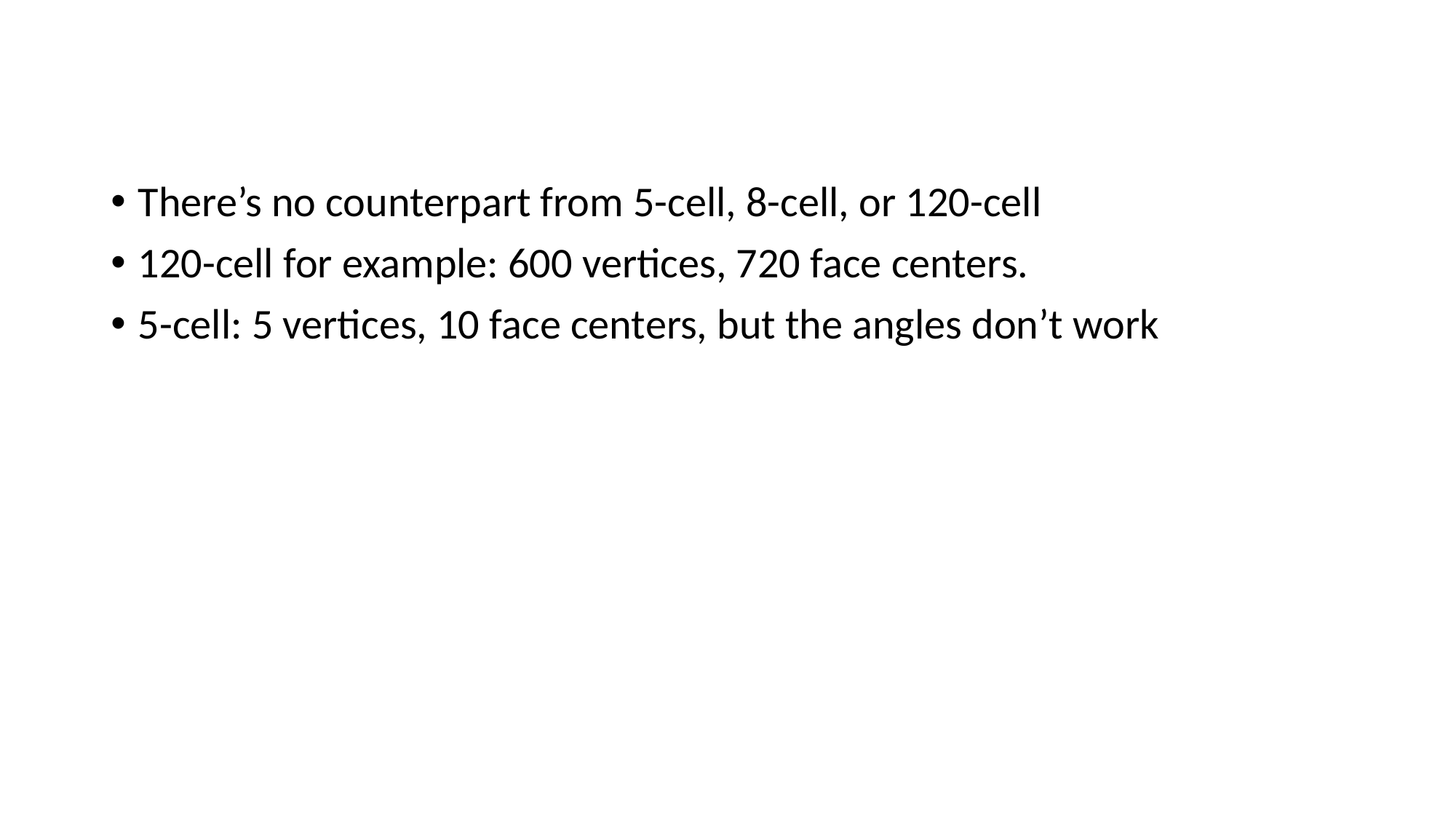

There’s no counterpart from 5-cell, 8-cell, or 120-cell
120-cell for example: 600 vertices, 720 face centers.
5-cell: 5 vertices, 10 face centers, but the angles don’t work